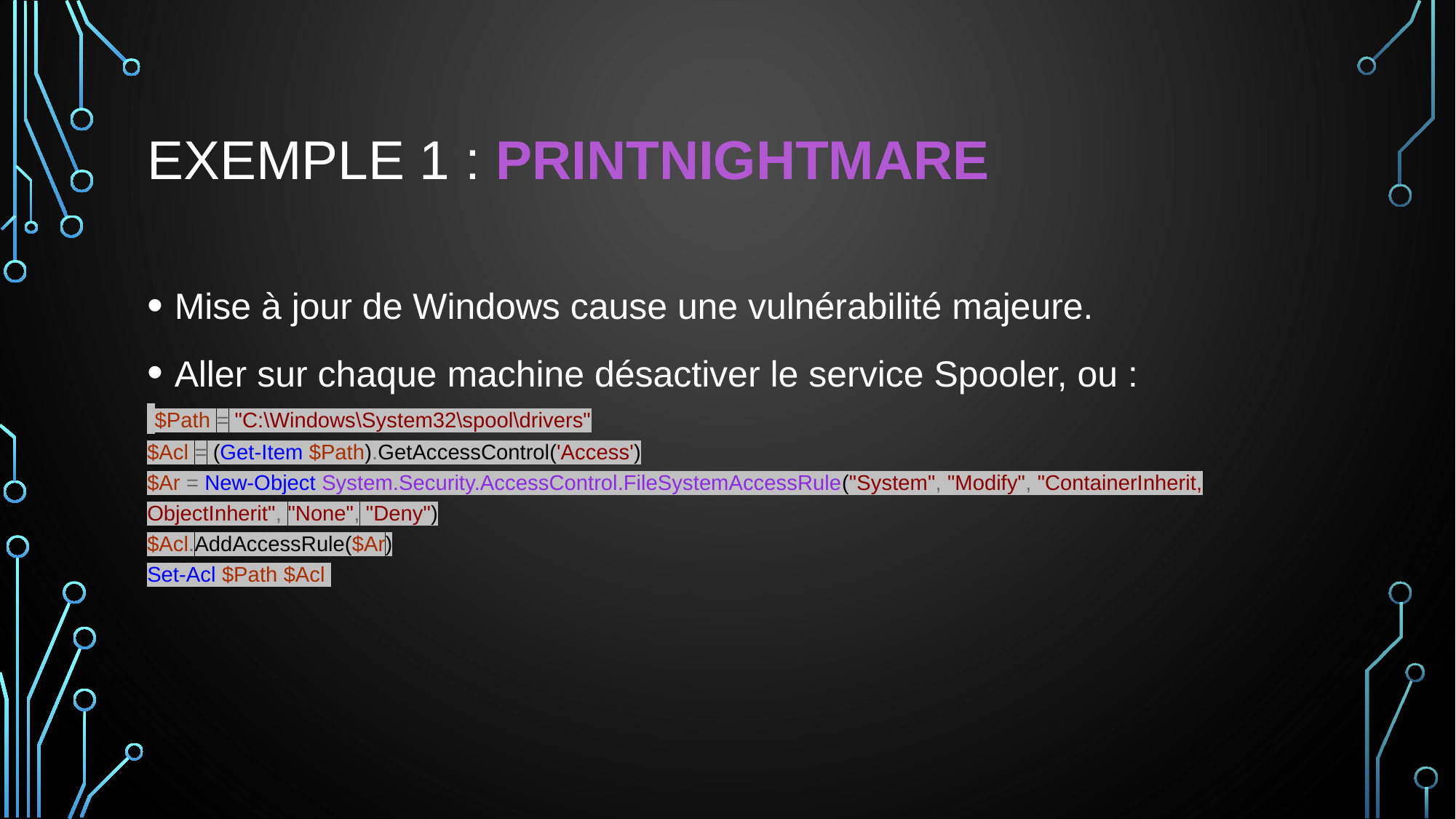

# EXEMPLE 1 : PrintNightmare
Mise à jour de Windows cause une vulnérabilité majeure.
Aller sur chaque machine désactiver le service Spooler, ou :
 $Path = "C:\Windows\System32\spool\drivers"
$Acl = (Get-Item $Path).GetAccessControl('Access')
$Ar = New-Object System.Security.AccessControl.FileSystemAccessRule("System", "Modify", "ContainerInherit, ObjectInherit", "None", "Deny")
$Acl.AddAccessRule($Ar)
Set-Acl $Path $Acl